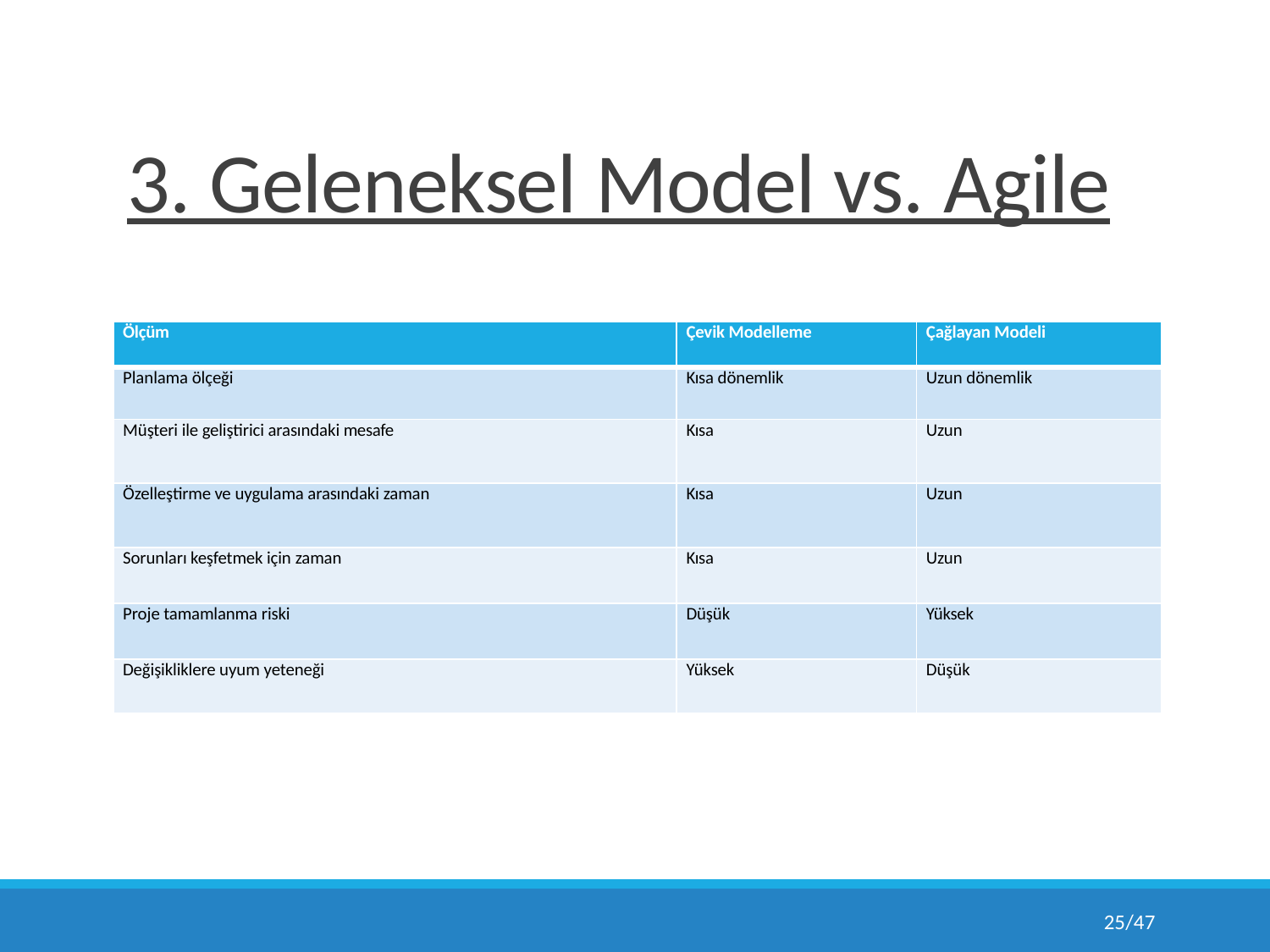

# 3. Geleneksel Model vs. Agile
| Ölçüm | Çevik Modelleme | Çağlayan Modeli |
| --- | --- | --- |
| Planlama ölçeği | Kısa dönemlik | Uzun dönemlik |
| Müşteri ile geliştirici arasındaki mesafe | Kısa | Uzun |
| Özelleştirme ve uygulama arasındaki zaman | Kısa | Uzun |
| Sorunları keşfetmek için zaman | Kısa | Uzun |
| Proje tamamlanma riski | Düşük | Yüksek |
| Değişikliklere uyum yeteneği | Yüksek | Düşük |
25/47